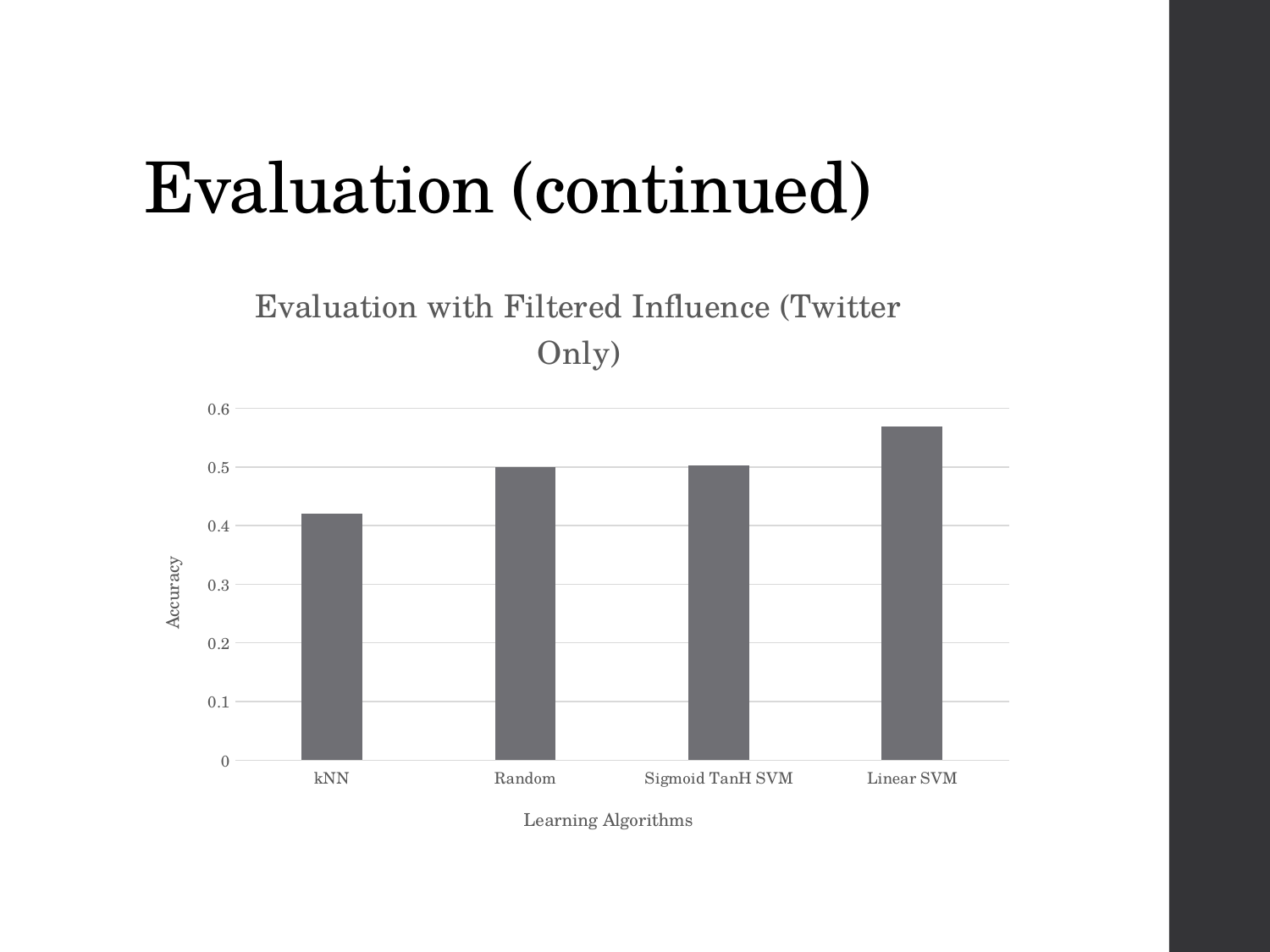

# Evaluation (continued)

### Chart: Evaluation with Filtered Influence (Twitter Only)

| Category | Accuracy |
|---|---|
| kNN | 0.42000000000000004 |
| Random | 0.5 |
| Sigmoid TanH SVM | 0.50285 |
| Linear SVM | 0.5688799999999999 |